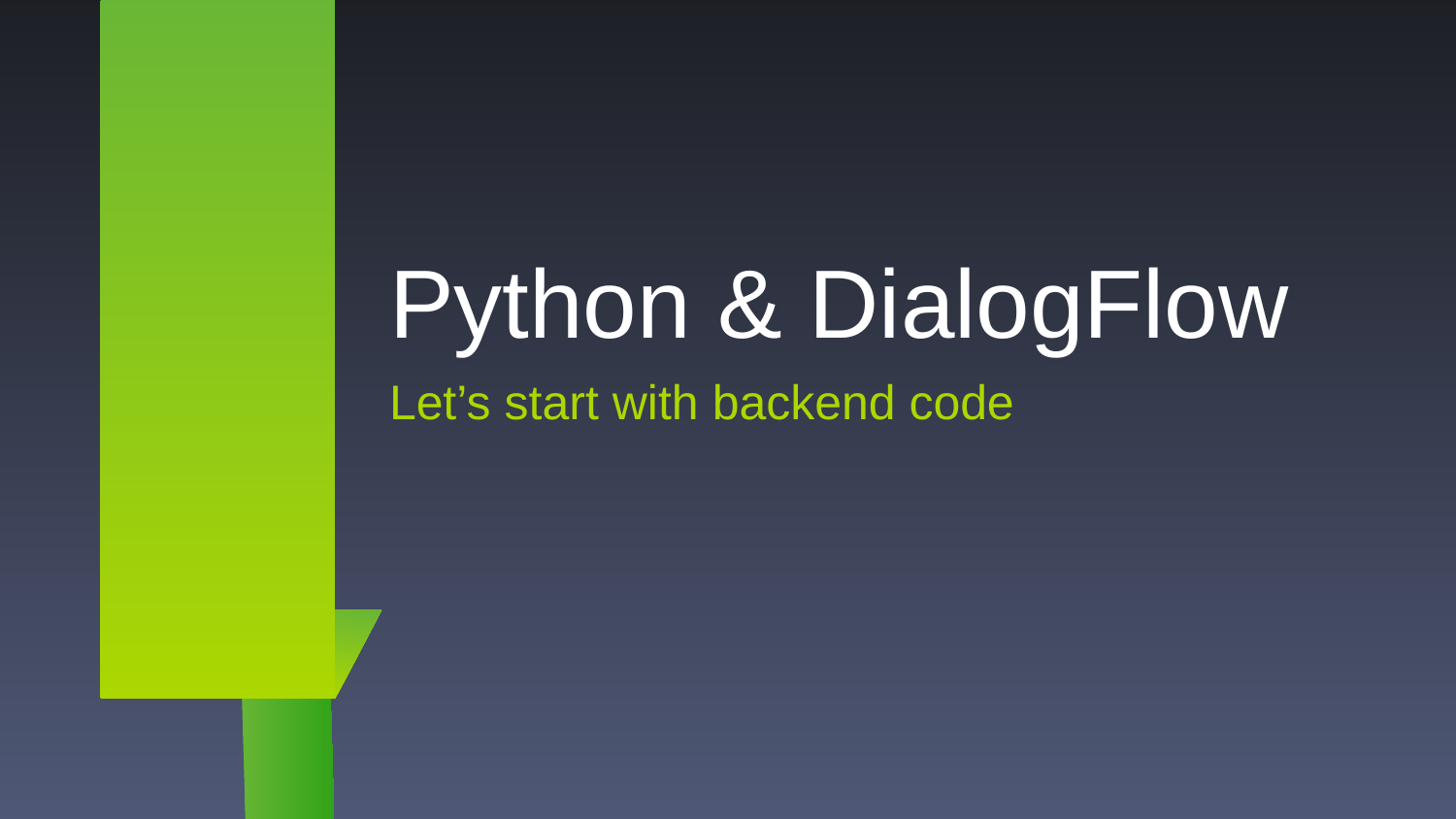

# Python & DialogFlow
Let’s start with backend code